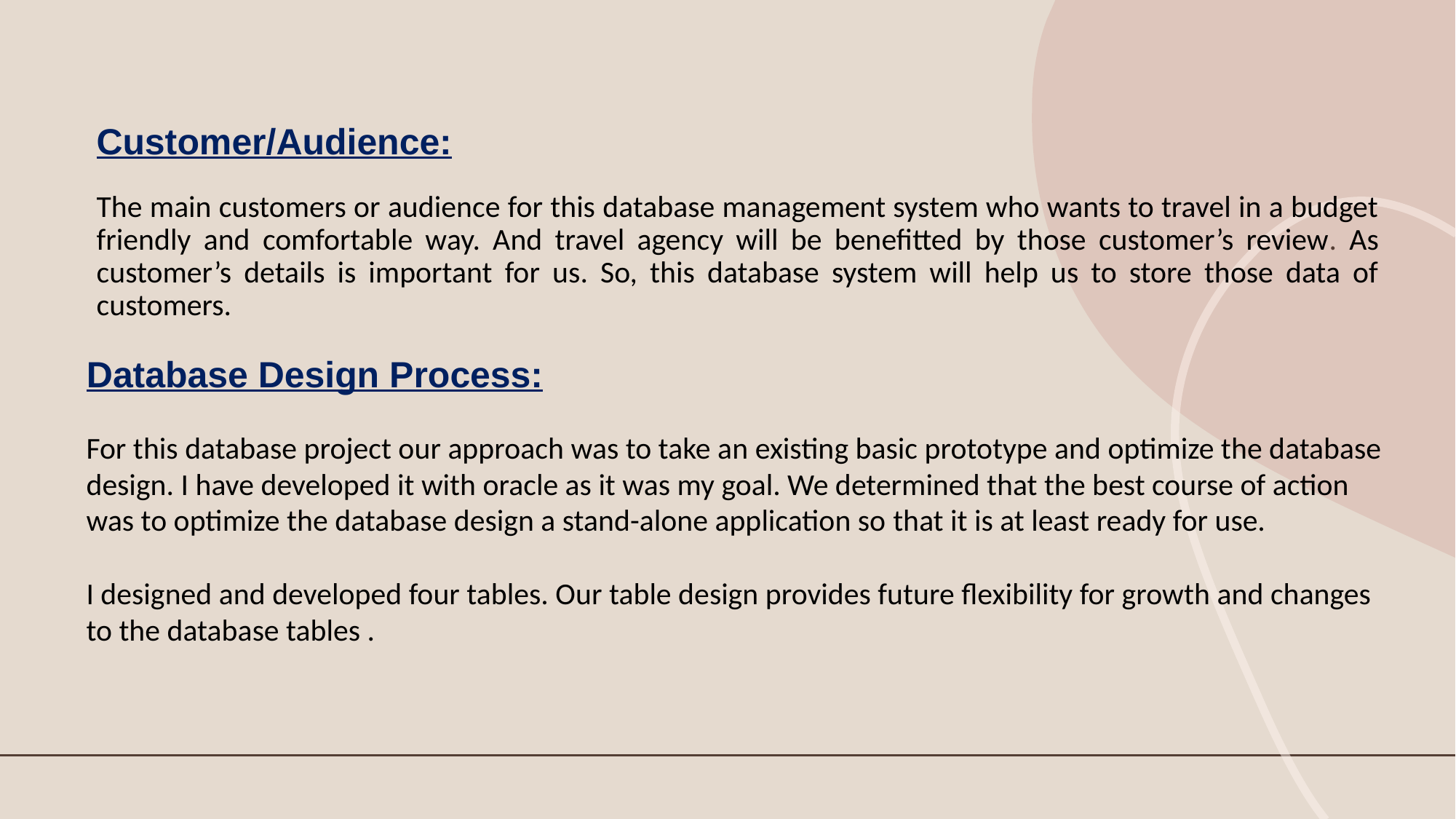

Customer/Audience:
The main customers or audience for this database management system who wants to travel in a budget friendly and comfortable way. And travel agency will be benefitted by those customer’s review. As customer’s details is important for us. So, this database system will help us to store those data of customers.
# Database Design Process:

For this database project our approach was to take an existing basic prototype and optimize the database design. I have developed it with oracle as it was my goal. We determined that the best course of action was to optimize the database design a stand-alone application so that it is at least ready for use.

I designed and developed four tables. Our table design provides future flexibility for growth and changes to the database tables .